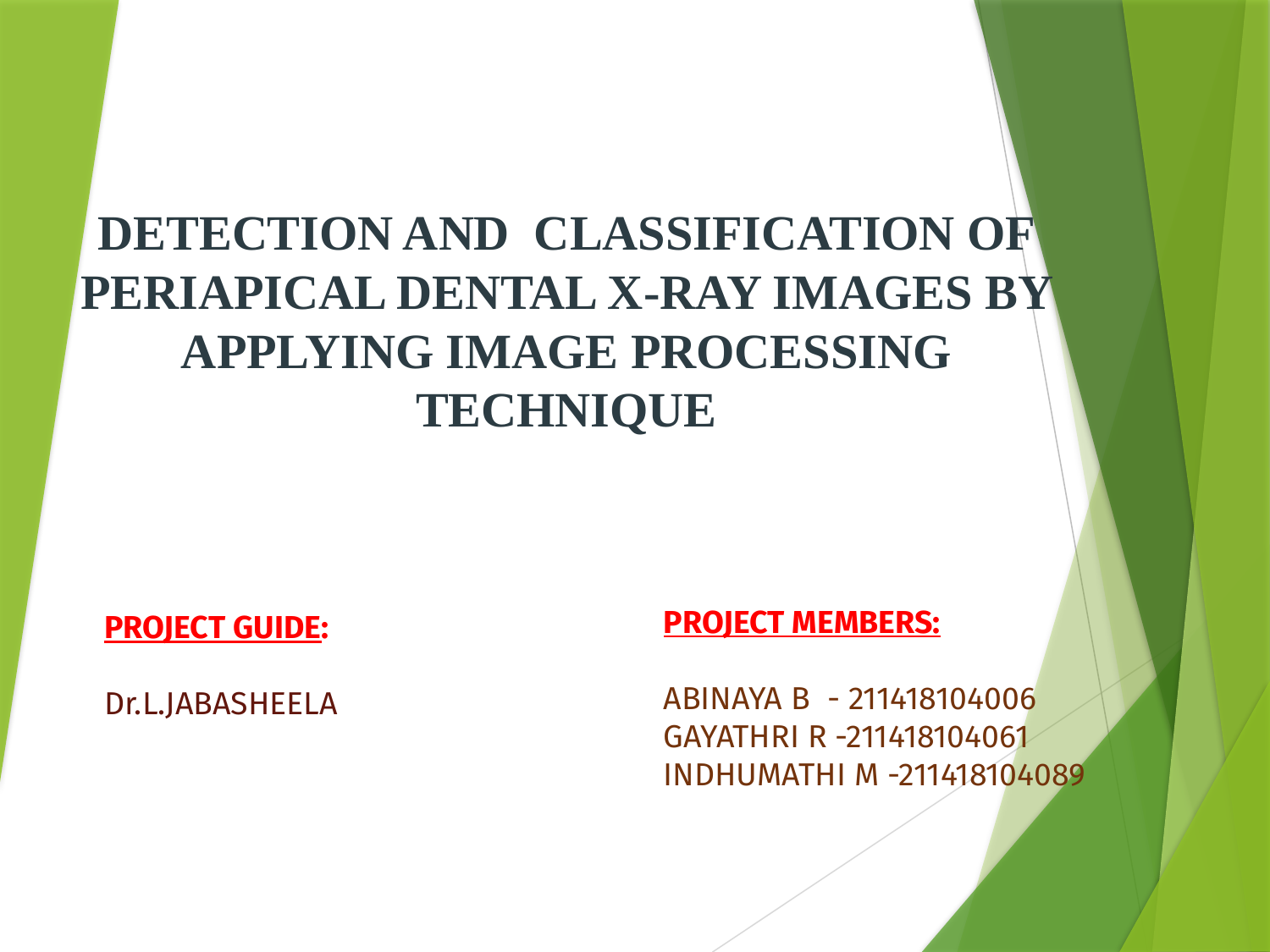

# DETECTION AND  CLASSIFICATION OF PERIAPICAL DENTAL X-RAY IMAGES BY APPLYING IMAGE PROCESSING TECHNIQUE

PROJECT MEMBERS:

ABINAYA B  - 211418104006
GAYATHRI R -211418104061
INDHUMATHI M -211418104089

PROJECT GUIDE:

Dr.L.JABASHEELA